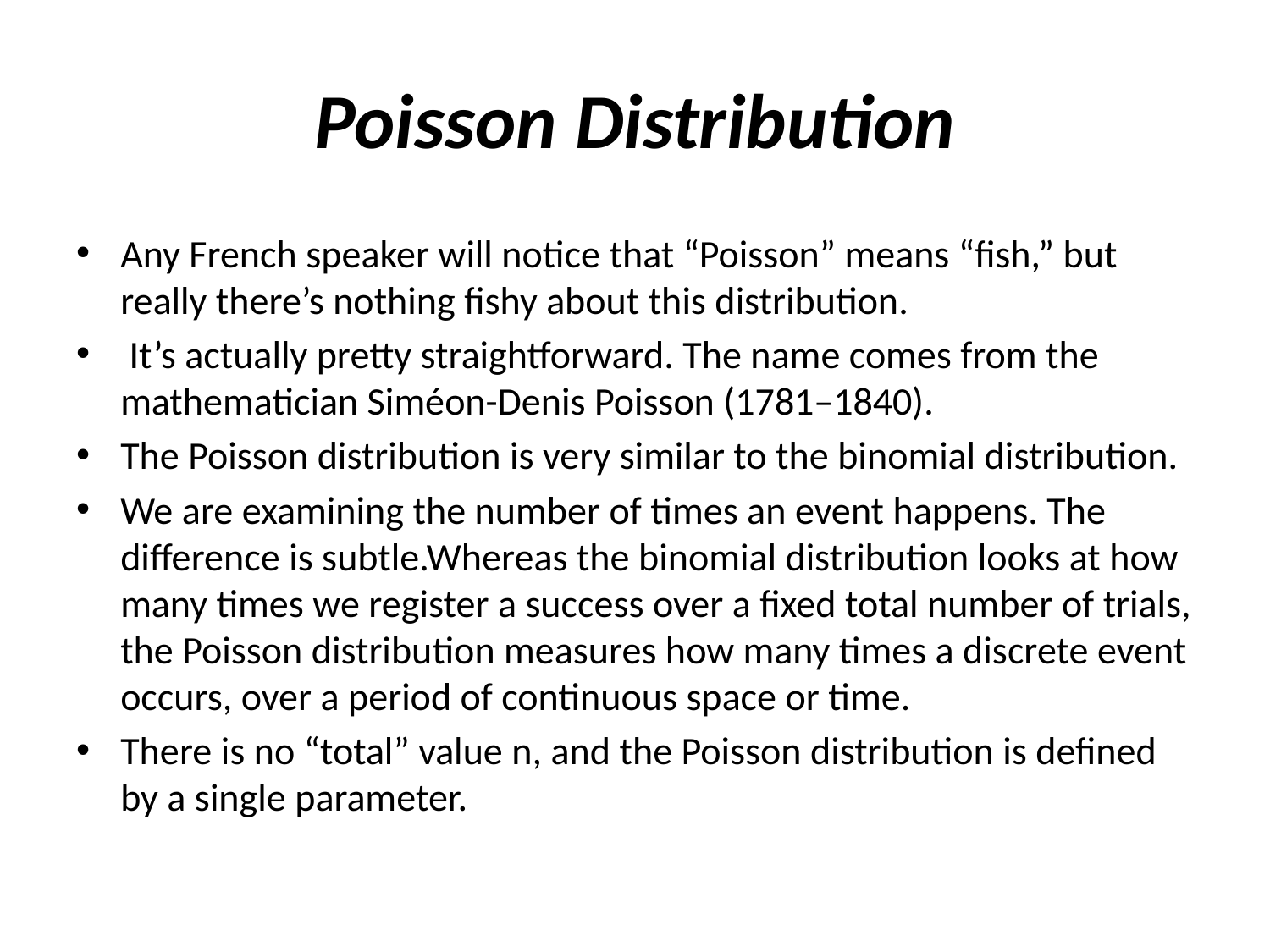

# Poisson Distribution
Any French speaker will notice that “Poisson” means “fish,” but really there’s nothing fishy about this distribution.
 It’s actually pretty straightforward. The name comes from the mathematician Siméon-Denis Poisson (1781–1840).
The Poisson distribution is very similar to the binomial distribution.
We are examining the number of times an event happens. The difference is subtle.Whereas the binomial distribution looks at how many times we register a success over a fixed total number of trials, the Poisson distribution measures how many times a discrete event occurs, over a period of continuous space or time.
There is no “total” value n, and the Poisson distribution is defined by a single parameter.